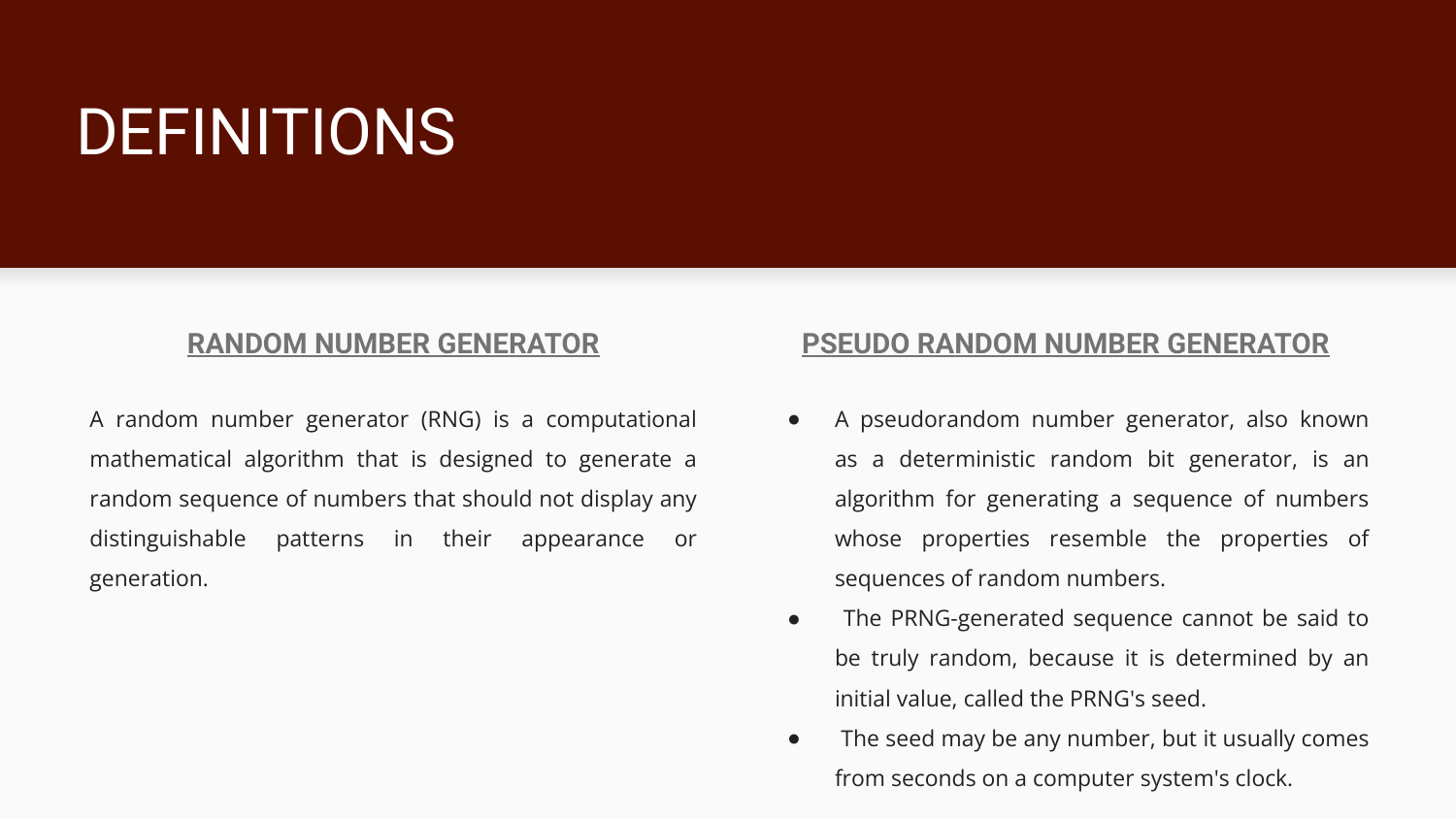

# DEFINITIONS
RANDOM NUMBER GENERATOR
A random number generator (RNG) is a computational mathematical algorithm that is designed to generate a random sequence of numbers that should not display any distinguishable patterns in their appearance or generation.
PSEUDO RANDOM NUMBER GENERATOR
A pseudorandom number generator, also known as a deterministic random bit generator, is an algorithm for generating a sequence of numbers whose properties resemble the properties of sequences of random numbers.
 The PRNG-generated sequence cannot be said to be truly random, because it is determined by an initial value, called the PRNG's seed.
 The seed may be any number, but it usually comes from seconds on a computer system's clock.